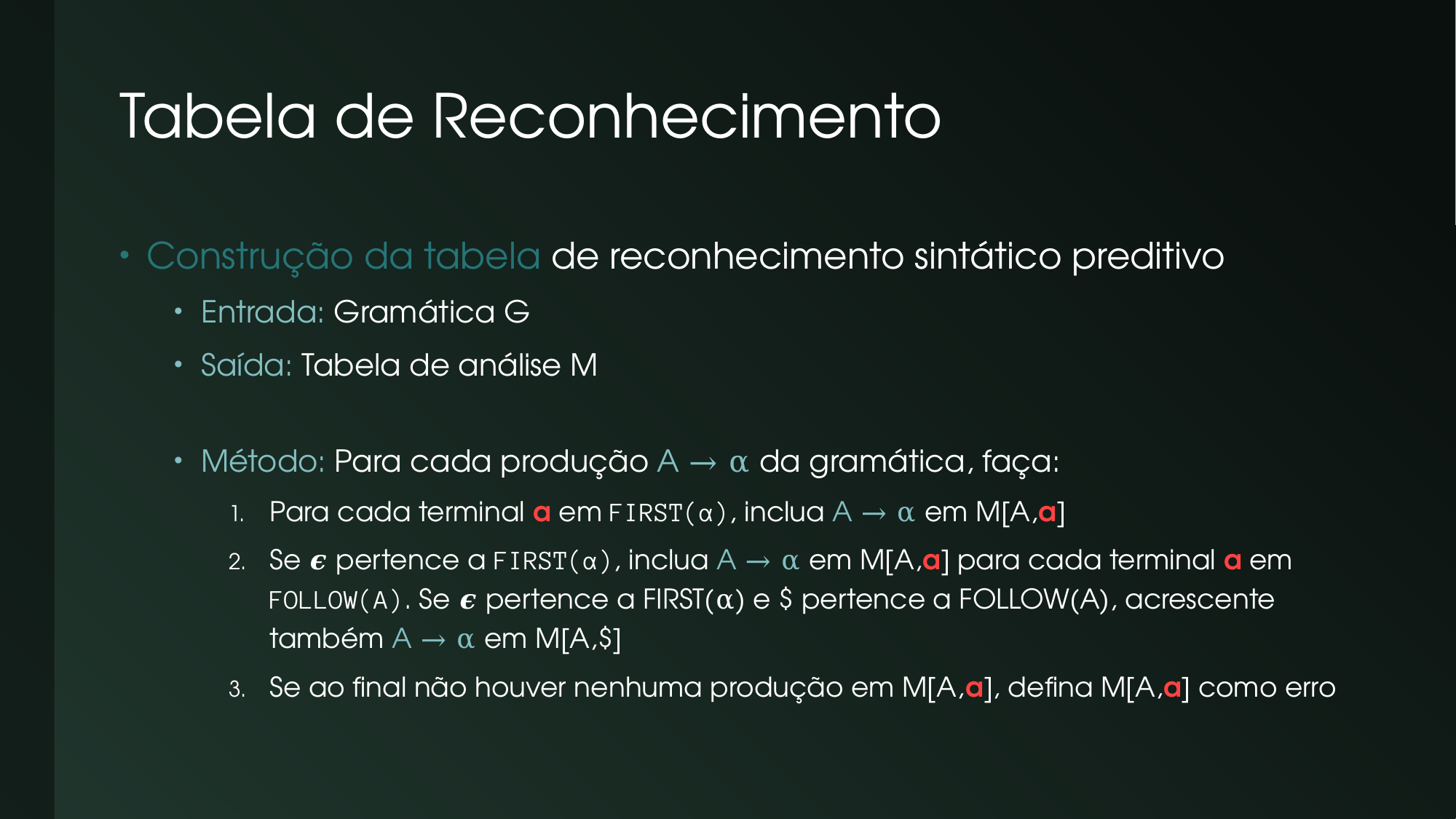

# Tabela de Reconhecimento
Construção da tabela de reconhecimento sintático preditivo
Entrada: Gramática G
Saída: Tabela de análise M
Método: Para cada produção A → α da gramática, faça:
Para cada terminal a em FIRST(α), inclua A → α em M[A,a]
Se 𝝐 pertence a FIRST(α), inclua A → α em M[A,a] para cada terminal a em FOLLOW(A). Se 𝝐 pertence a FIRST(α) e $ pertence a FOLLOW(A), acrescente também A → α em M[A,$]
Se ao final não houver nenhuma produção em M[A,a], defina M[A,a] como erro